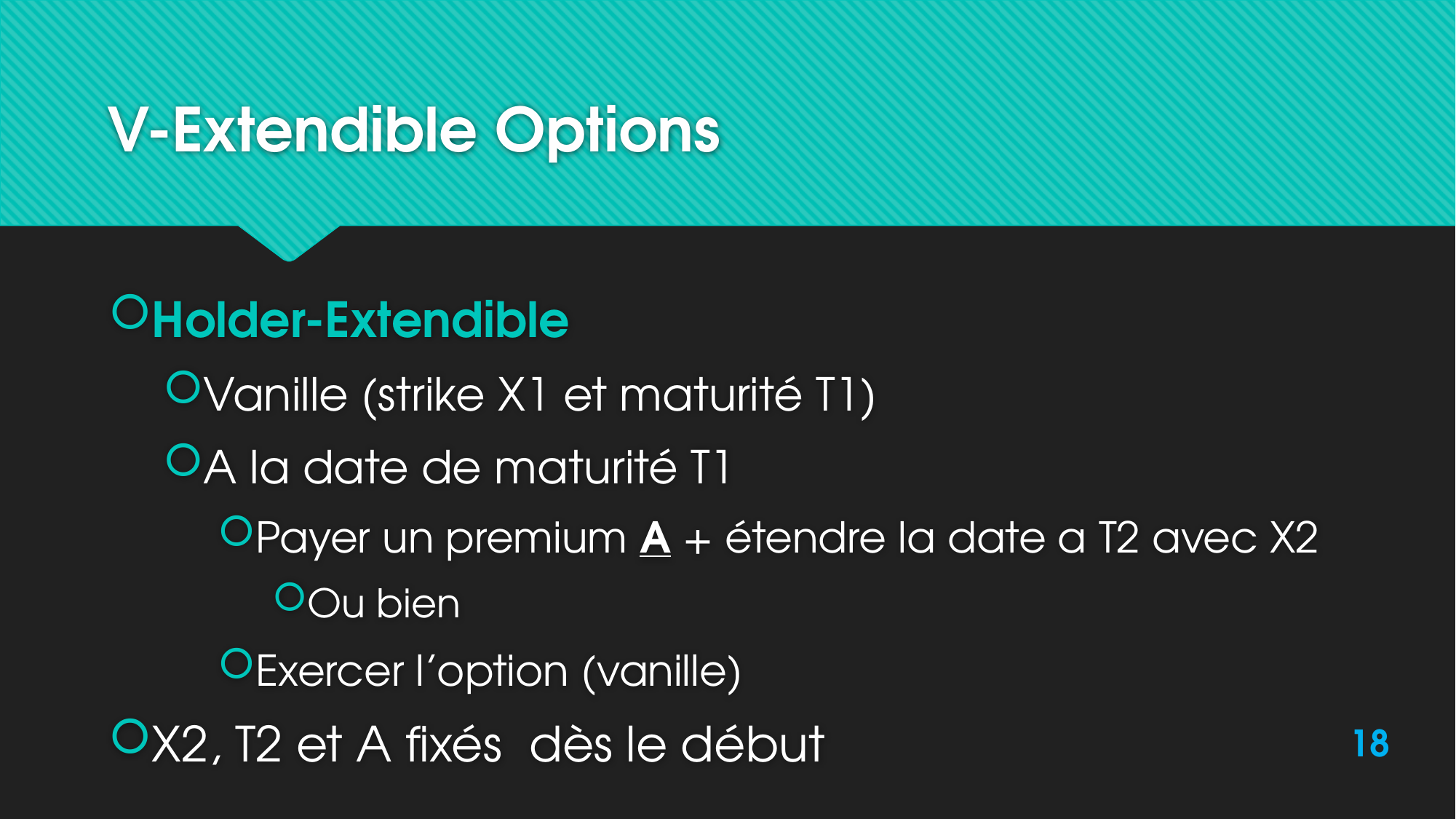

# V-Extendible Options
Holder-Extendible
Vanille (strike X1 et maturité T1)
A la date de maturité T1
Payer un premium A + étendre la date a T2 avec X2
Ou bien
Exercer l’option (vanille)
X2, T2 et A fixés  dès le début
18